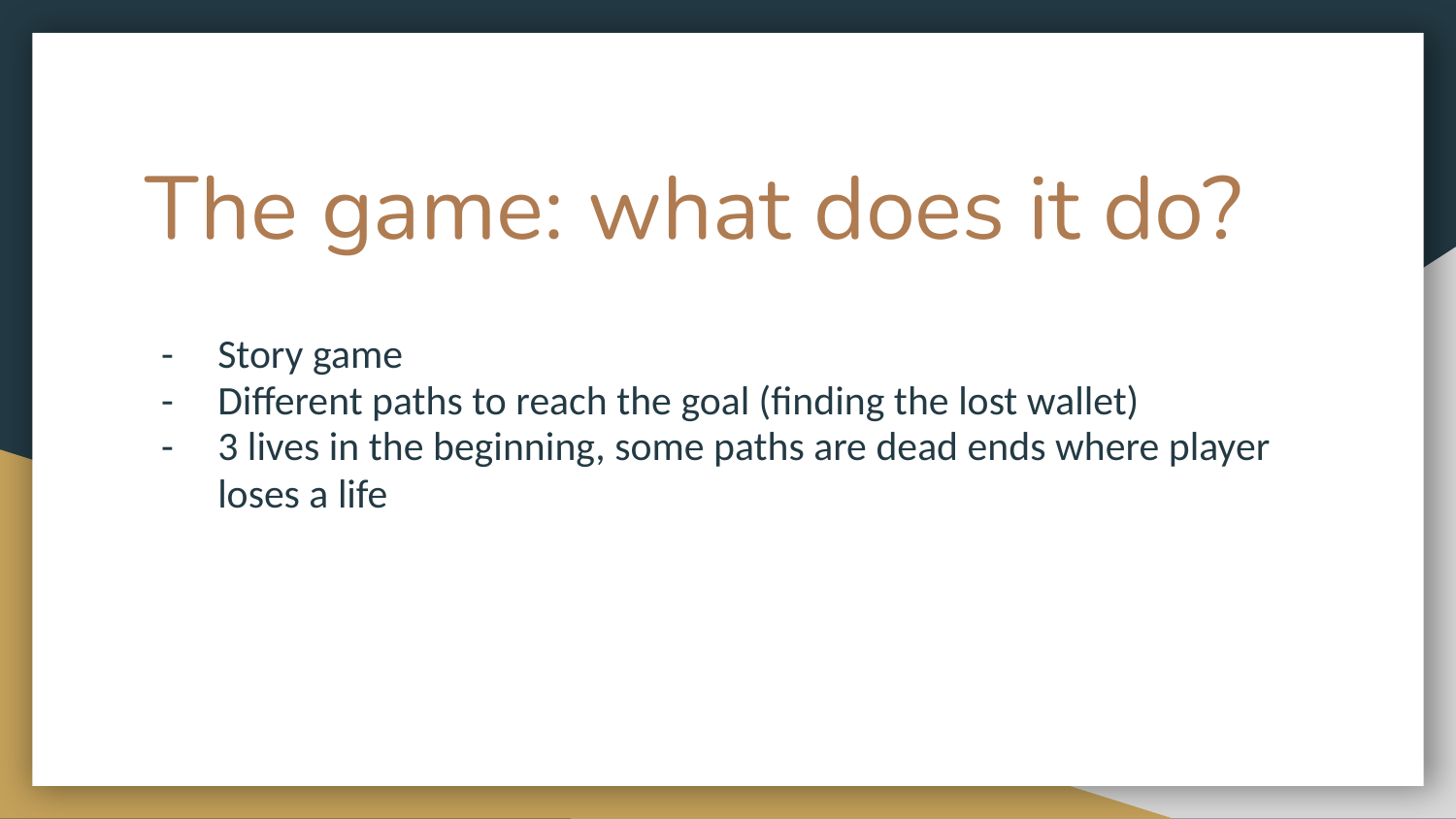

# The game: what does it do?
Story game
Different paths to reach the goal (finding the lost wallet)
3 lives in the beginning, some paths are dead ends where player loses a life